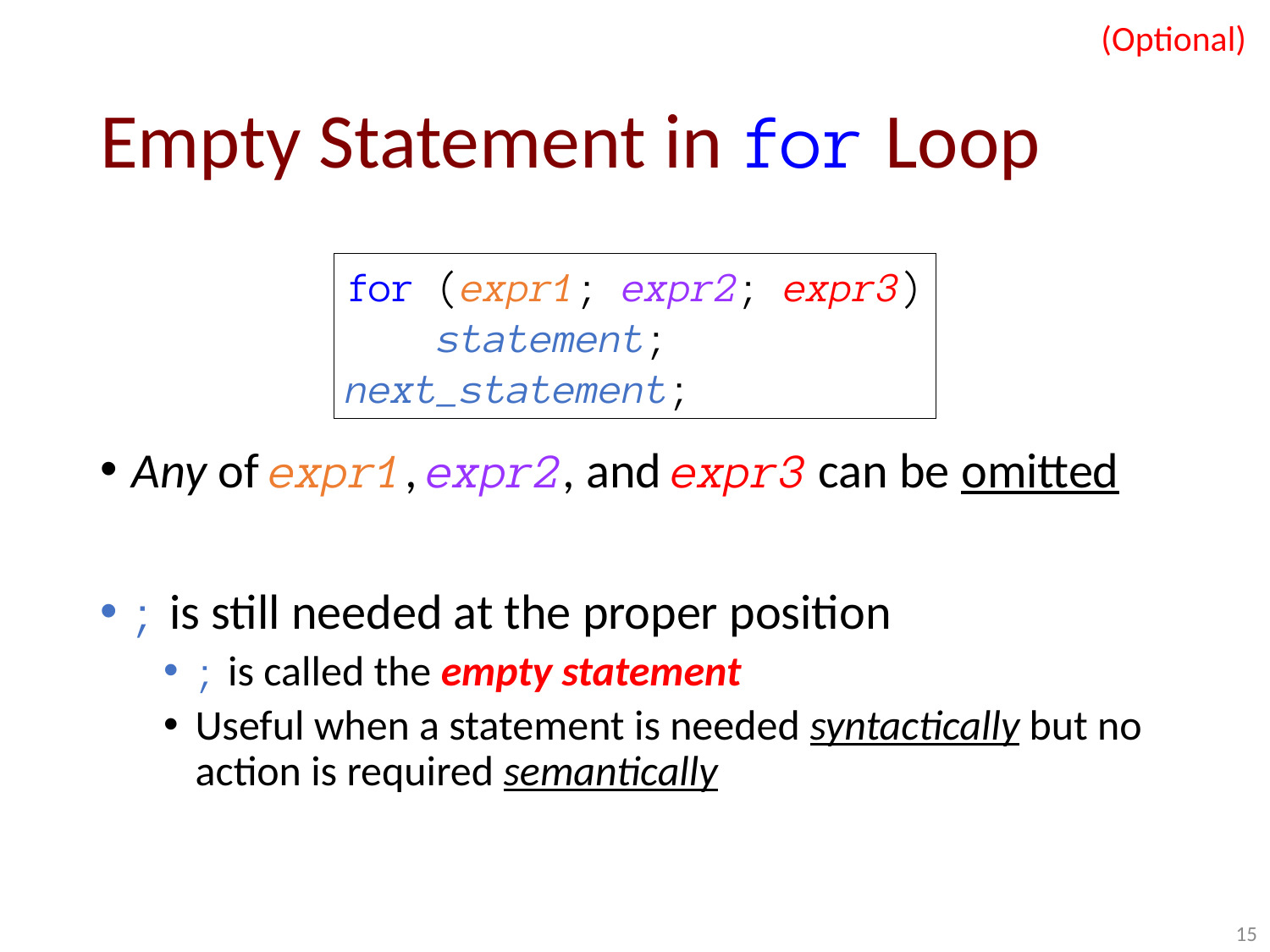

(Optional)
# Empty Statement in for Loop
for (expr1; expr2; expr3)
    statement;
next_statement;
Any of expr1, expr2, and expr3 can be omitted

; is still needed at the proper position
; is called the empty statement
Useful when a statement is needed syntactically but no action is required semantically
15